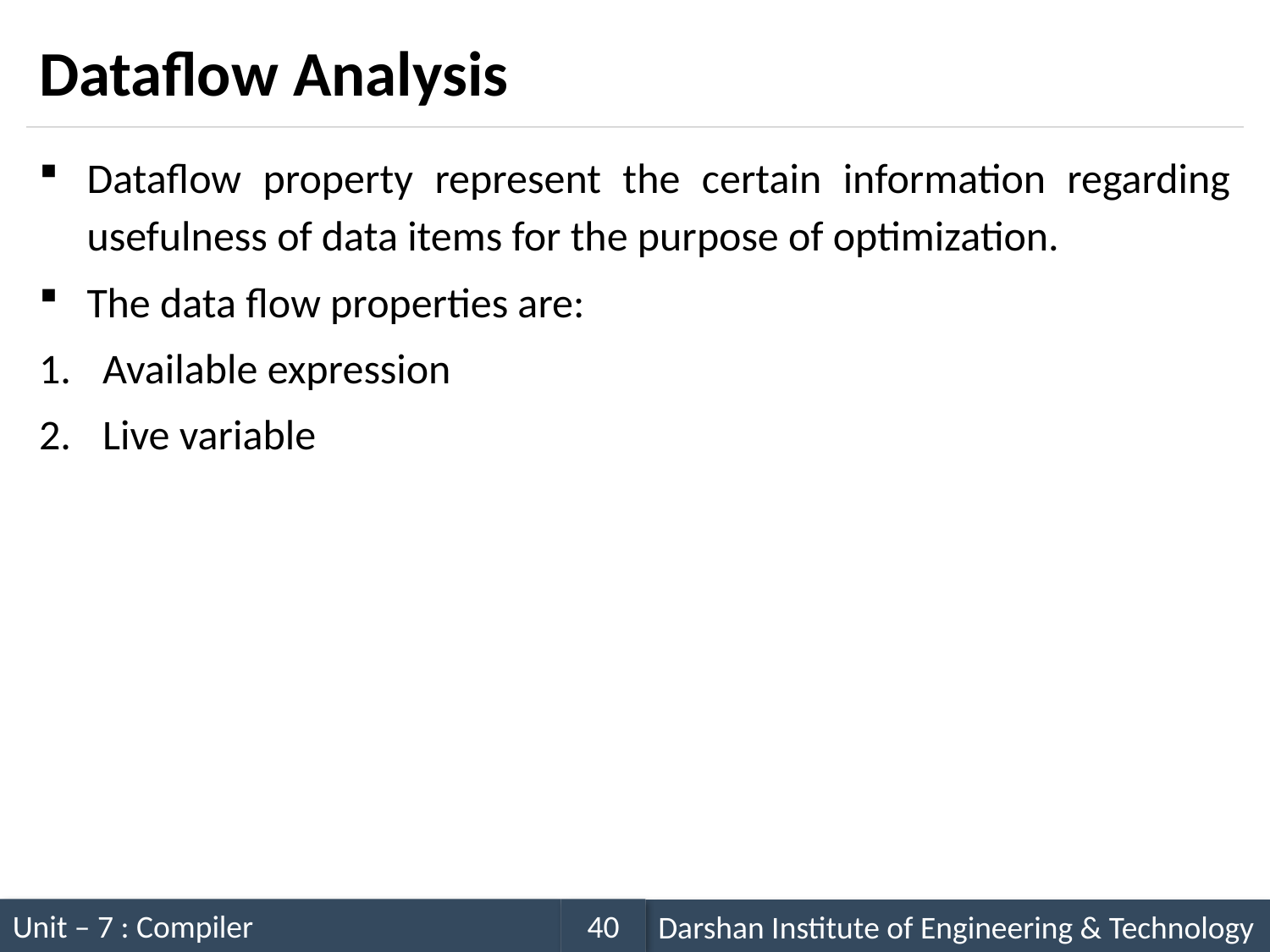

# Dataflow Analysis
Dataflow property represent the certain information regarding usefulness of data items for the purpose of optimization.
The data flow properties are:
Available expression
Live variable